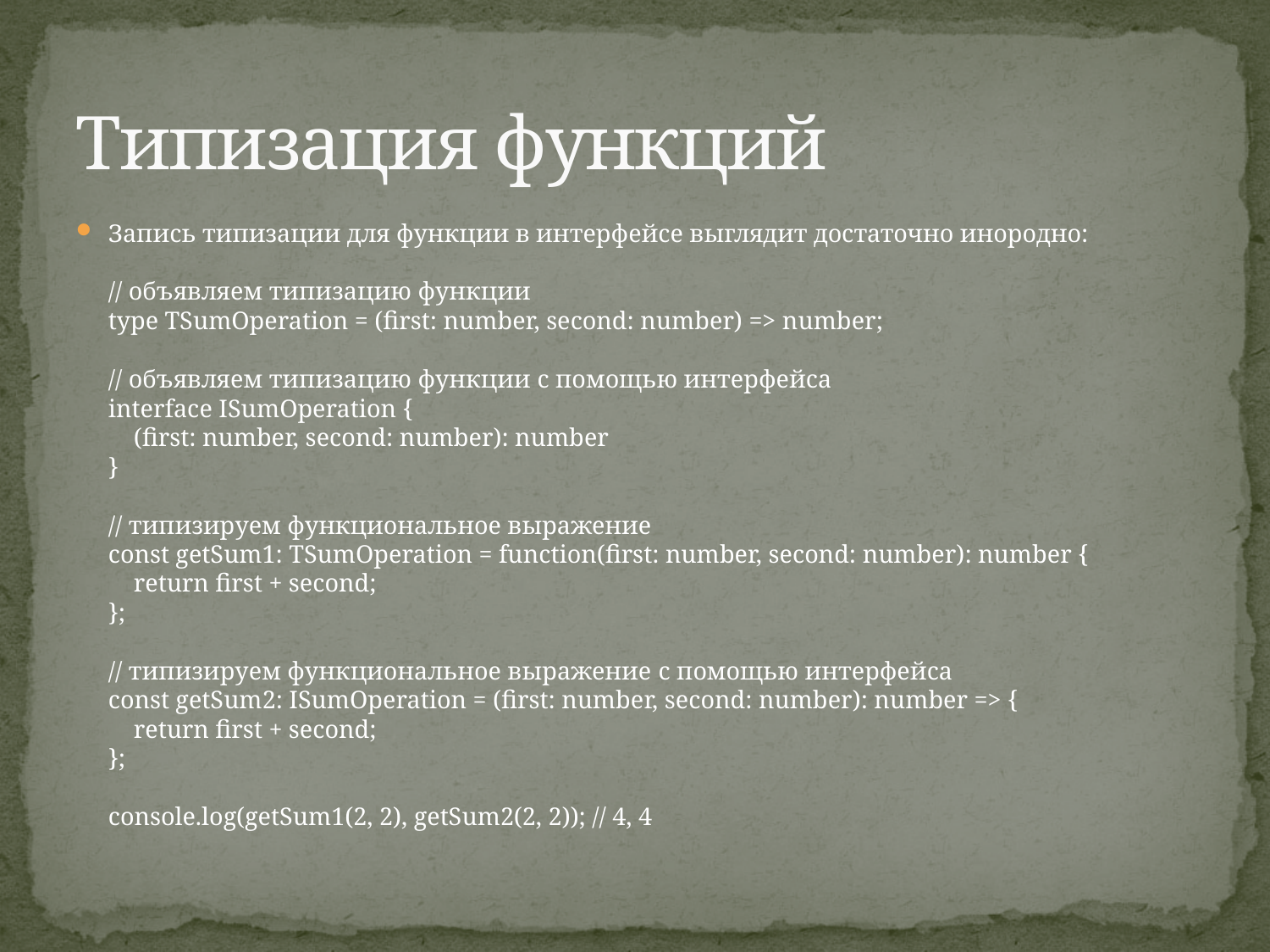

# Типизация функций
Запись типизации для функции в интерфейсе выглядит достаточно инородно:
// объявляем типизацию функции
type TSumOperation = (first: number, second: number) => number;
// объявляем типизацию функции с помощью интерфейса
interface ISumOperation {
    (first: number, second: number): number
}
// типизируем функциональное выражение
const getSum1: TSumOperation = function(first: number, second: number): number {
    return first + second;
};
// типизируем функциональное выражение с помощью интерфейса
const getSum2: ISumOperation = (first: number, second: number): number => {
    return first + second;
};
console.log(getSum1(2, 2), getSum2(2, 2)); // 4, 4